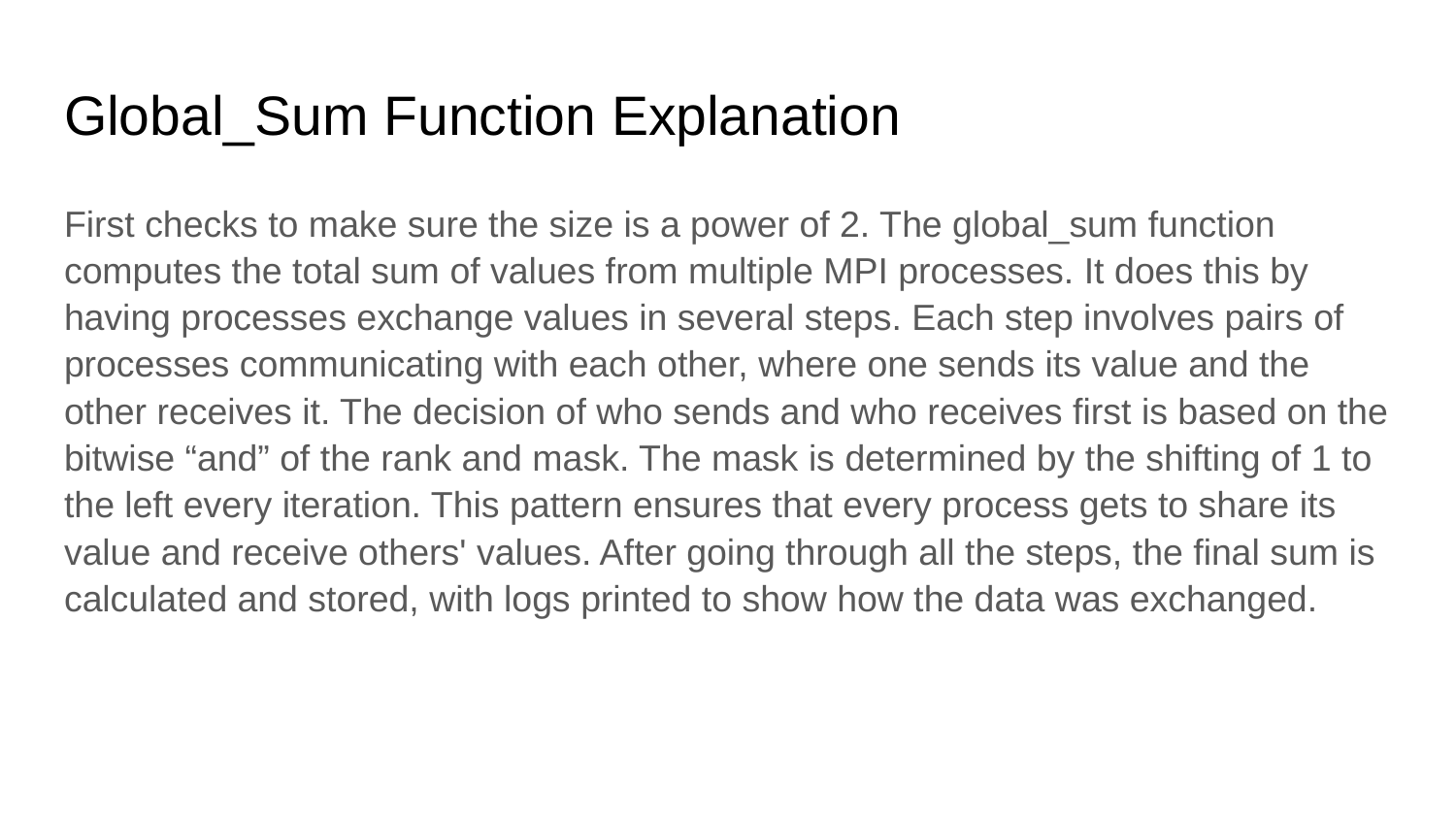

# Global_Sum Function Explanation
First checks to make sure the size is a power of 2. The global_sum function computes the total sum of values from multiple MPI processes. It does this by having processes exchange values in several steps. Each step involves pairs of processes communicating with each other, where one sends its value and the other receives it. The decision of who sends and who receives first is based on the bitwise “and” of the rank and mask. The mask is determined by the shifting of 1 to the left every iteration. This pattern ensures that every process gets to share its value and receive others' values. After going through all the steps, the final sum is calculated and stored, with logs printed to show how the data was exchanged.